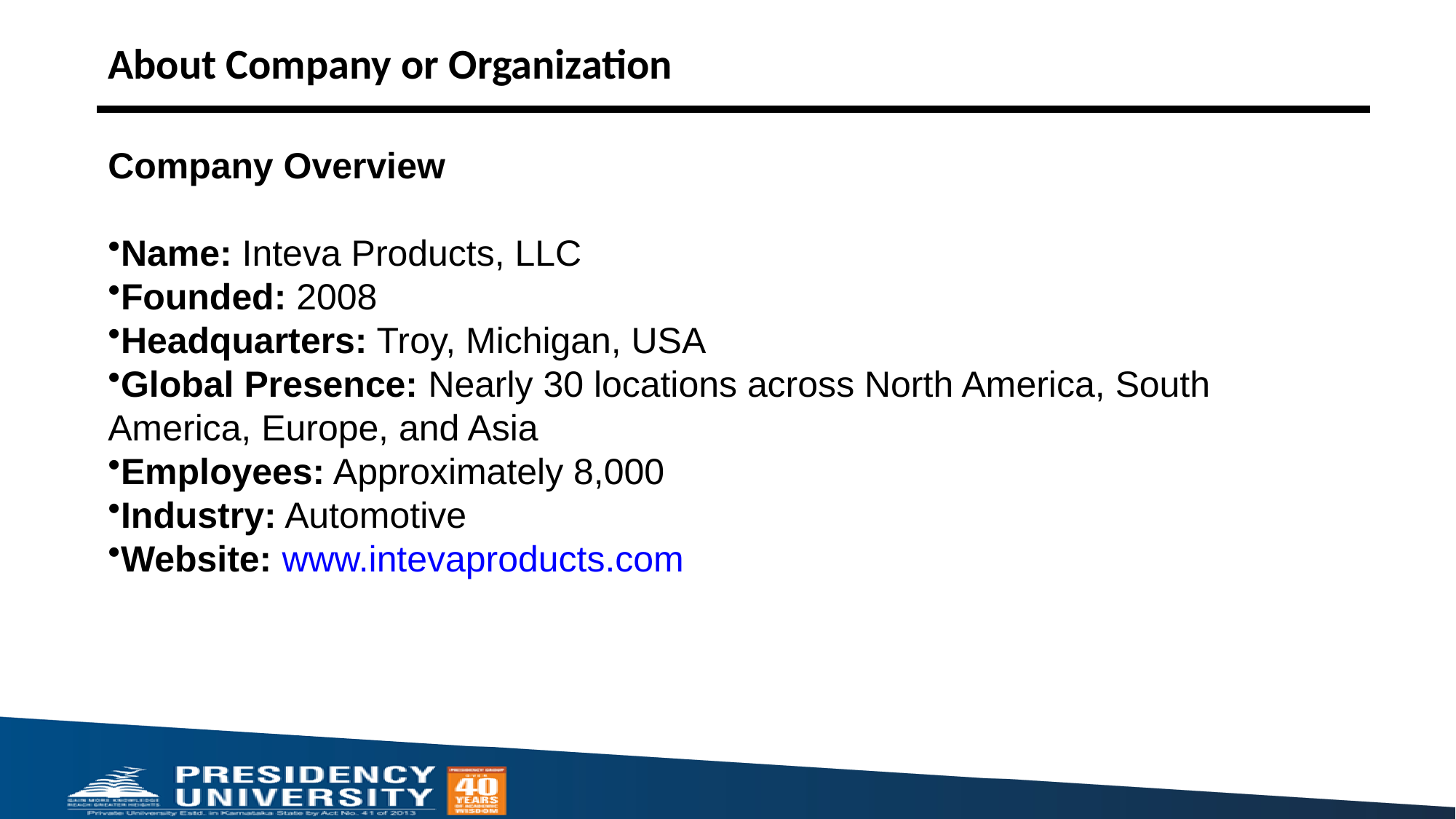

# About Company or Organization
Company Overview

Name: Inteva Products, LLC
Founded: 2008
Headquarters: Troy, Michigan, USA
Global Presence: Nearly 30 locations across North America, South America, Europe, and Asia
Employees: Approximately 8,000
Industry: Automotive
Website: www.intevaproducts.com